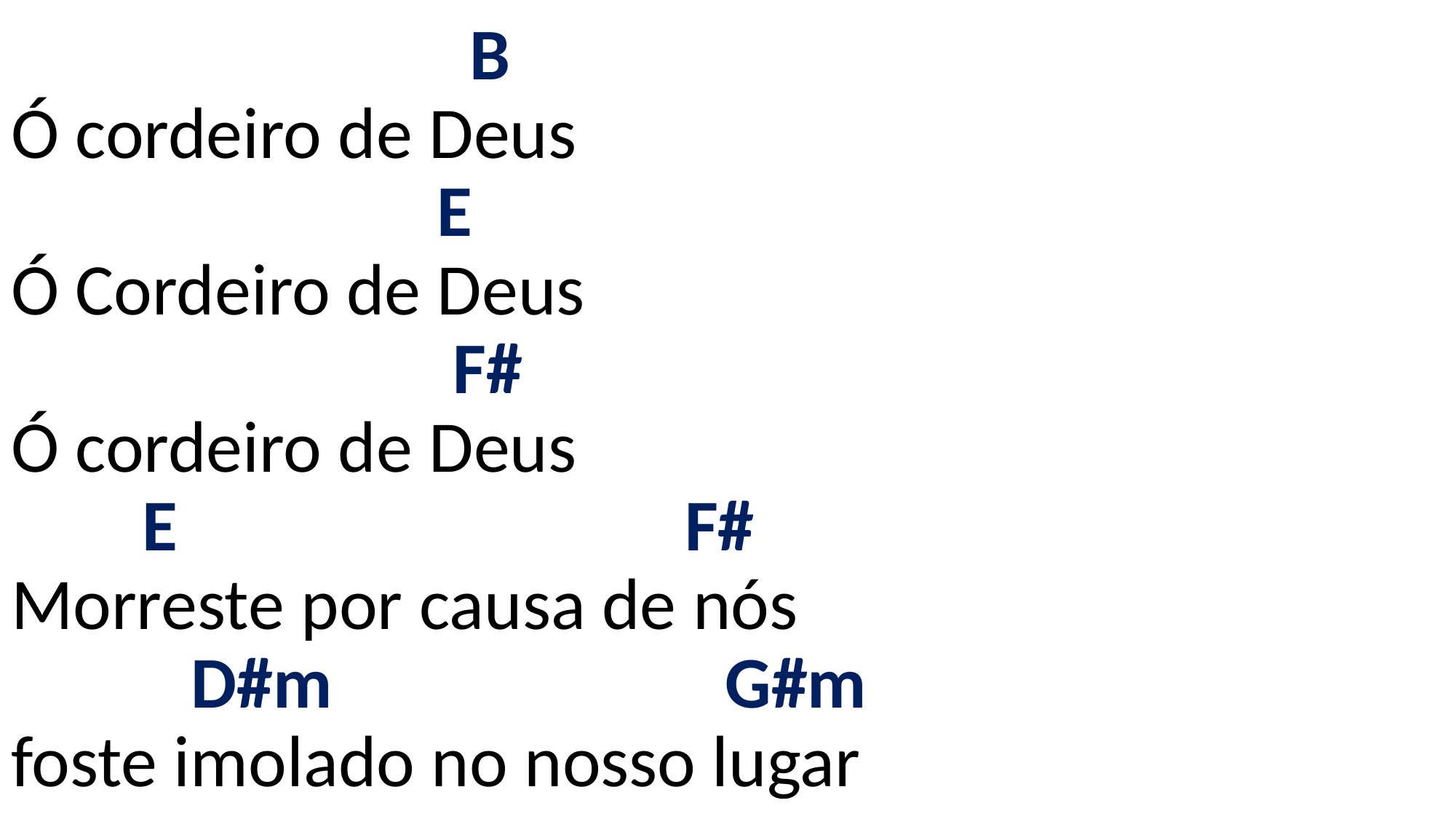

# B Ó cordeiro de Deus E Ó Cordeiro de Deus F# Ó cordeiro de Deus E                               F# Morreste por causa de nós D#m                        G#m foste imolado no nosso lugar